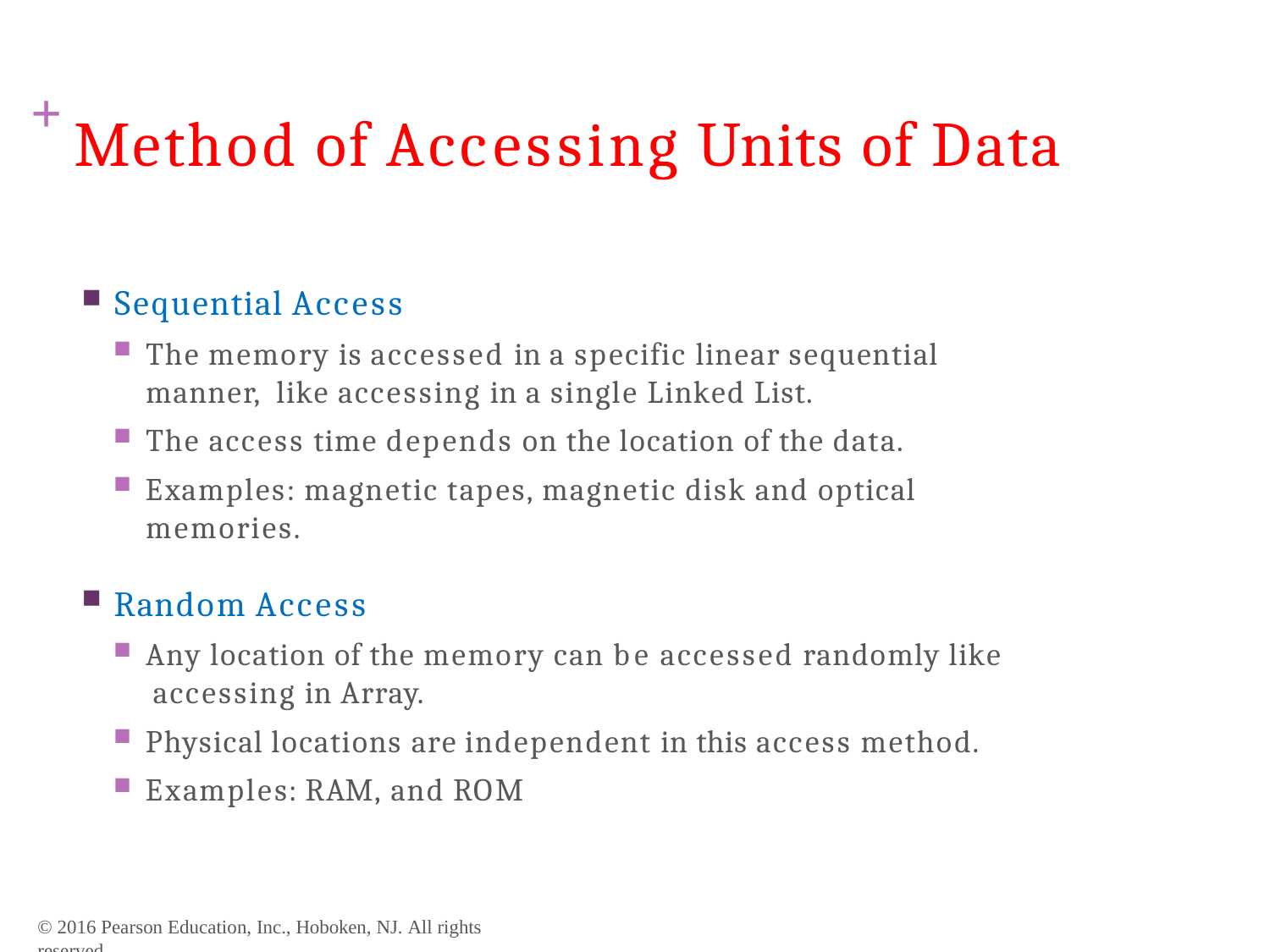

# + Method of Accessing Units of Data
Sequential Access
The memory is accessed in a specific linear sequential manner,  like accessing in a single Linked List.
The access time depends on the location of the data.
Examples: magnetic tapes, magnetic disk and optical memories.

Random Access
Any location of the memory can be accessed randomly like  accessing in Array.
Physical locations are independent in this access method.
Examples: RAM, and ROM
© 2016 Pearson Education, Inc., Hoboken, NJ. All rights reserved.